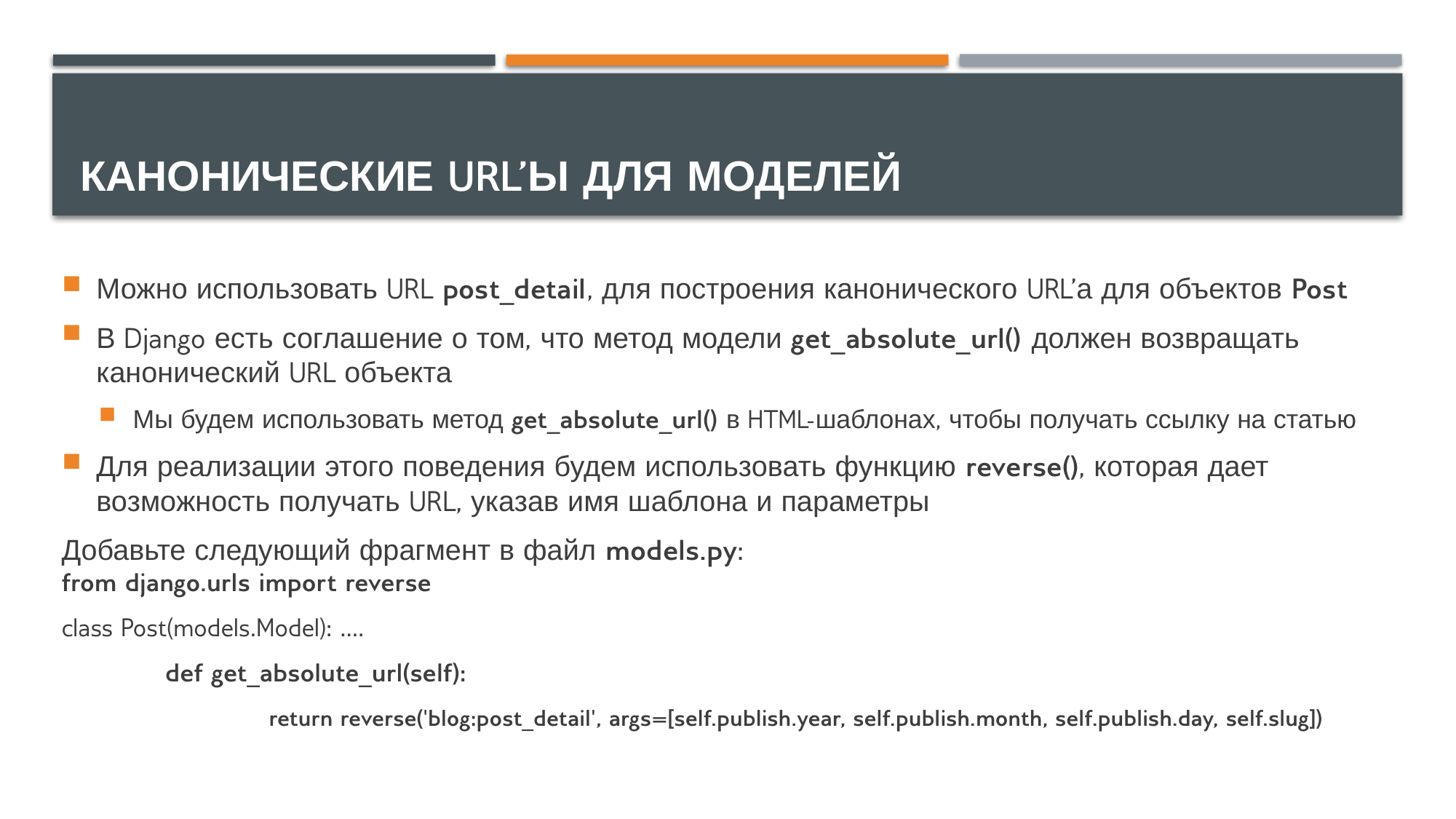

# Канонические URL’ы для моделей
Можно использовать URL post_detail, для построения канонического URL’а для объектов Post
В Django есть соглашение о том, что метод модели get_absolute_url() должен возвращать канонический URL объекта
Мы будем использовать метод get_absolute_url() в HTML-шаблонах, чтобы получать ссылку на статью
Для реализации этого поведения будем использовать функцию reverse(), которая дает возможность получать URL, указав имя шаблона и параметры
Добавьте следующий фрагмент в файл models.py:
from django.urls import reverse
class Post(models.Model): ….
	def get_absolute_url(self):
       		return reverse('blog:post_detail', args=[self.publish.year, self.publish.month, self.publish.day, self.slug])